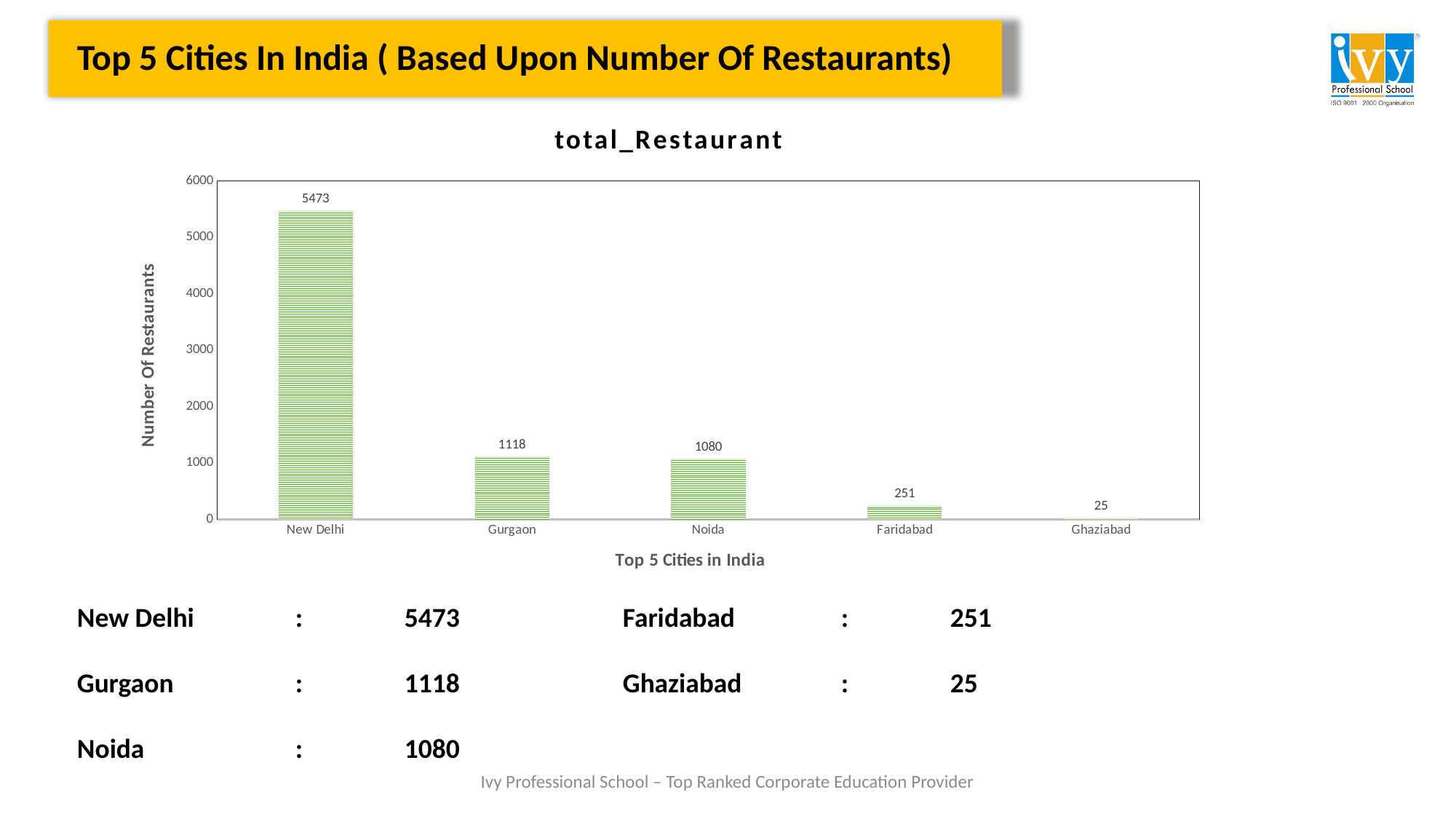

Top 5 Cities In India ( Based Upon Number Of Restaurants)

### Chart: total_Restaurant

| Category | total_Restaurant |
|---|---|
| New Delhi | 5473.0 |
| Gurgaon | 1118.0 |
| Noida | 1080.0 |
| Faridabad | 251.0 |
| Ghaziabad | 25.0 |
New Delhi	:	5473		Faridabad	:	251

Gurgaon		:	1118		Ghaziabad	:	25

Noida		:	1080